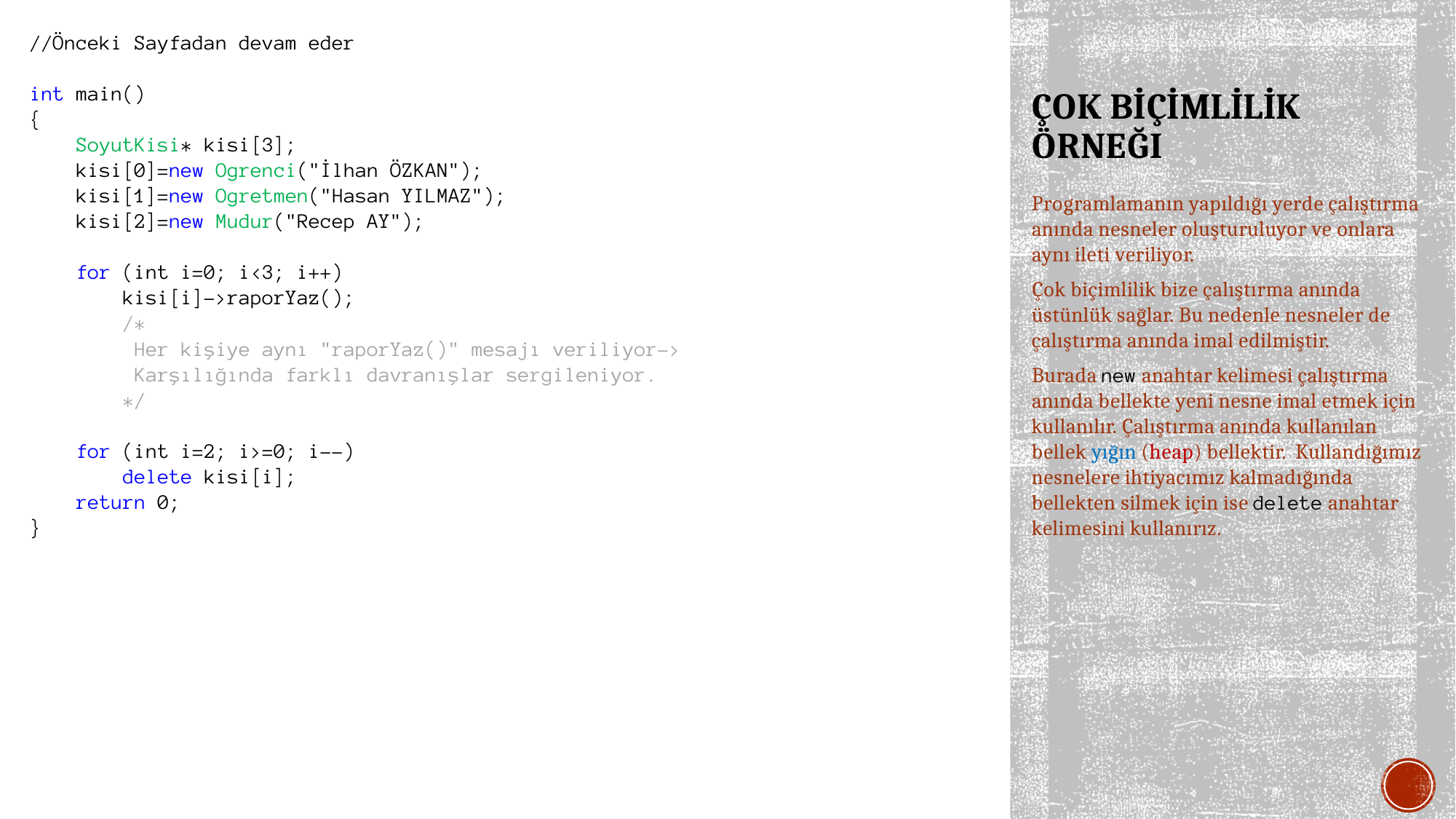

//Önceki Sayfadan devam eder

int main()
{
    SoyutKisi* kisi[3];
    kisi[0]=new Ogrenci("İlhan ÖZKAN");
    kisi[1]=new Ogretmen("Hasan YILMAZ");
    kisi[2]=new Mudur("Recep AY");

    for (int i=0; i<3; i++)
        kisi[i]->raporYaz();
        /*
         Her kişiye aynı "raporYaz()" mesajı veriliyor->
         Karşılığında farklı davranışlar sergileniyor.
        */

    for (int i=2; i>=0; i--)
        delete kisi[i];
    return 0;
}

# ÇOK BİÇİMLİLİK ÖRNEĞI
Programlamanın yapıldığı yerde çalıştırma anında nesneler oluşturuluyor ve onlara aynı ileti veriliyor.
Çok biçimlilik bize çalıştırma anında üstünlük sağlar. Bu nedenle nesneler de çalıştırma anında imal edilmiştir.
Burada new anahtar kelimesi çalıştırma anında bellekte yeni nesne imal etmek için kullanılır. Çalıştırma anında kullanılan bellek yığın (heap) bellektir.  Kullandığımız nesnelere ihtiyacımız kalmadığında bellekten silmek için ise delete anahtar kelimesini kullanırız.